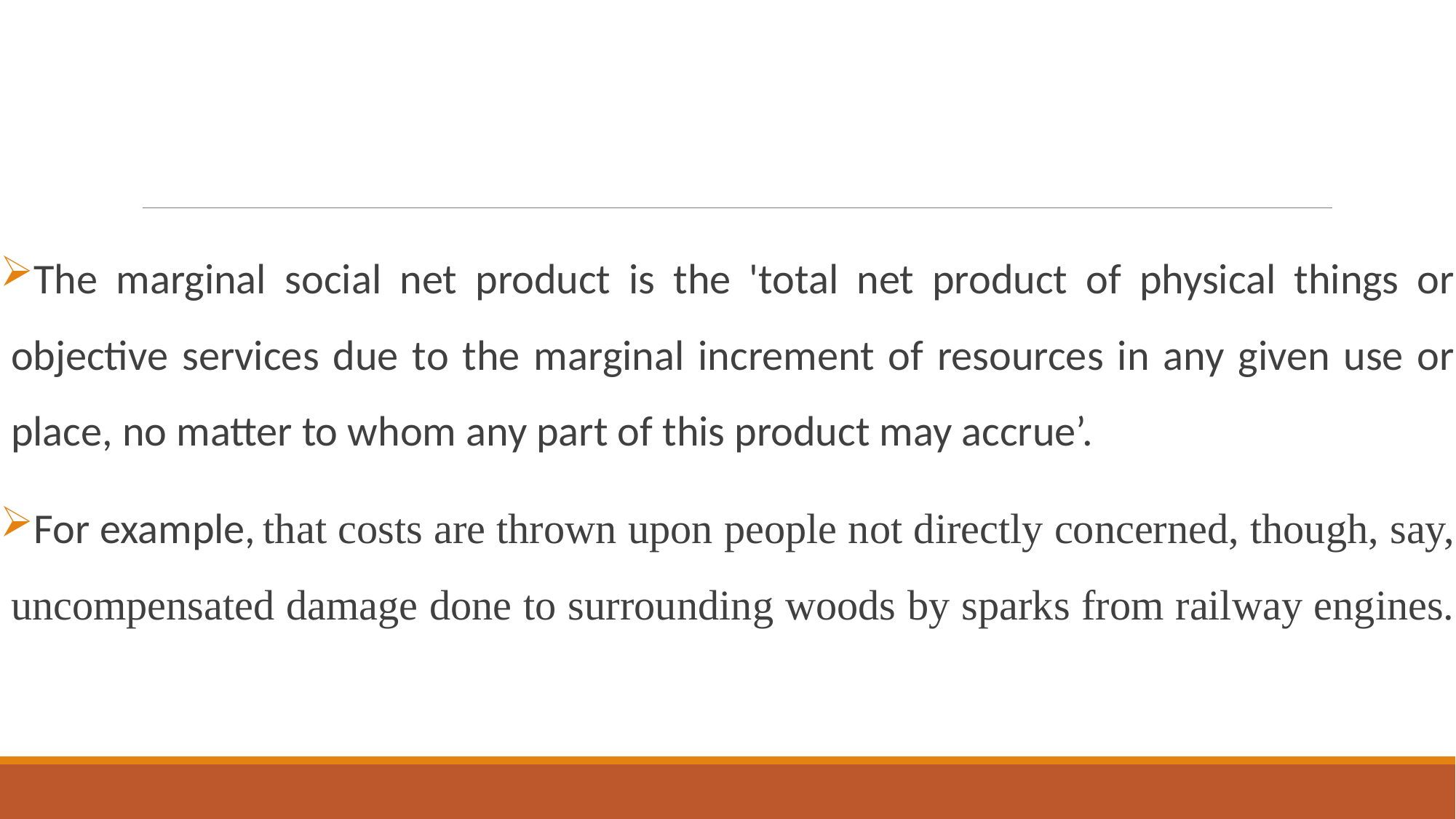

#
The marginal social net product is the 'total net product of physical things or objective services due to the marginal increment of resources in any given use or place, no matter to whom any part of this product may accrue’.
For example, that costs are thrown upon people not directly concerned, though, say, uncompensated damage done to surrounding woods by sparks from railway engines.